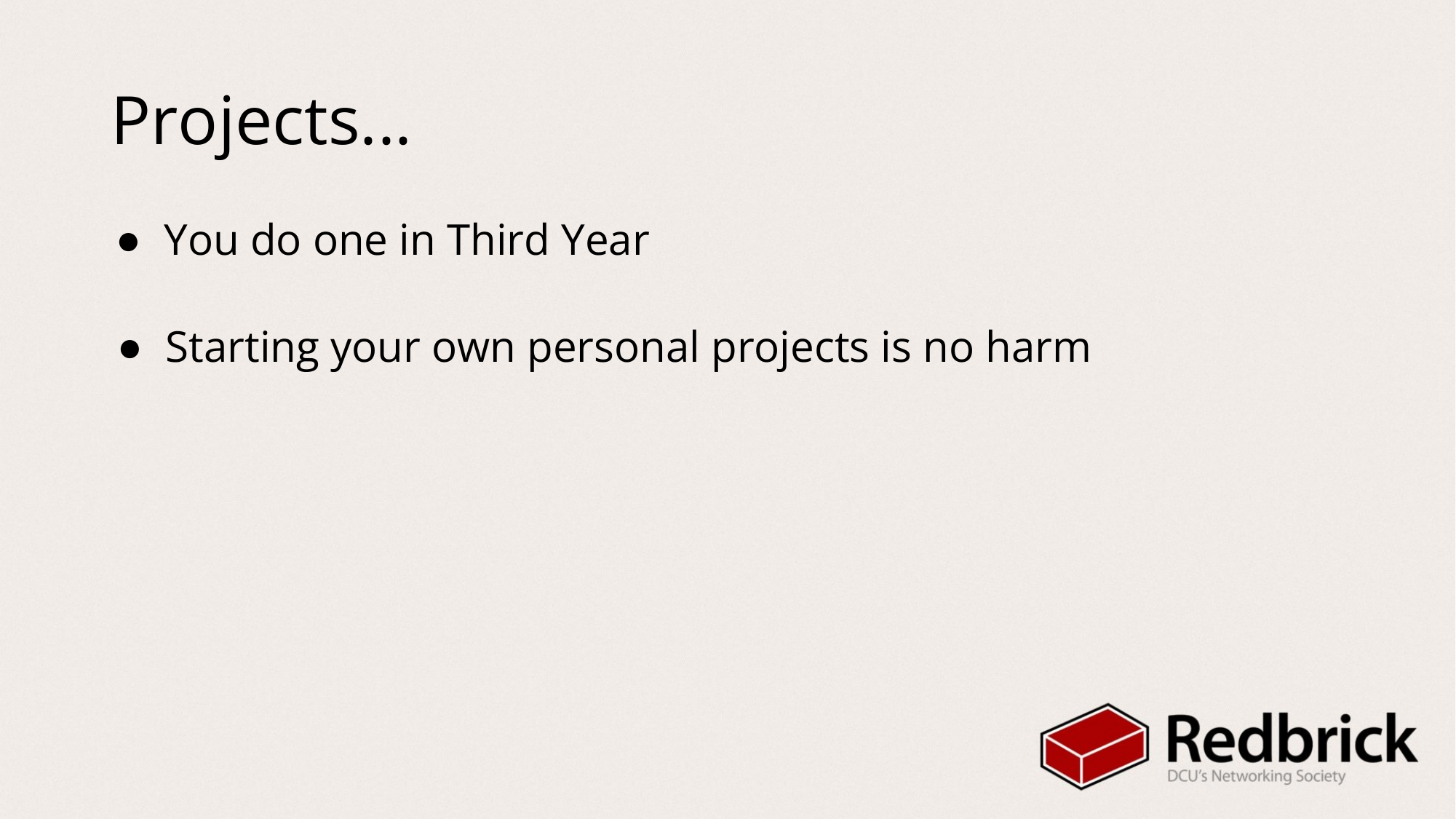

# Projects...
You do one in Third Year
Starting your own personal projects is no harm